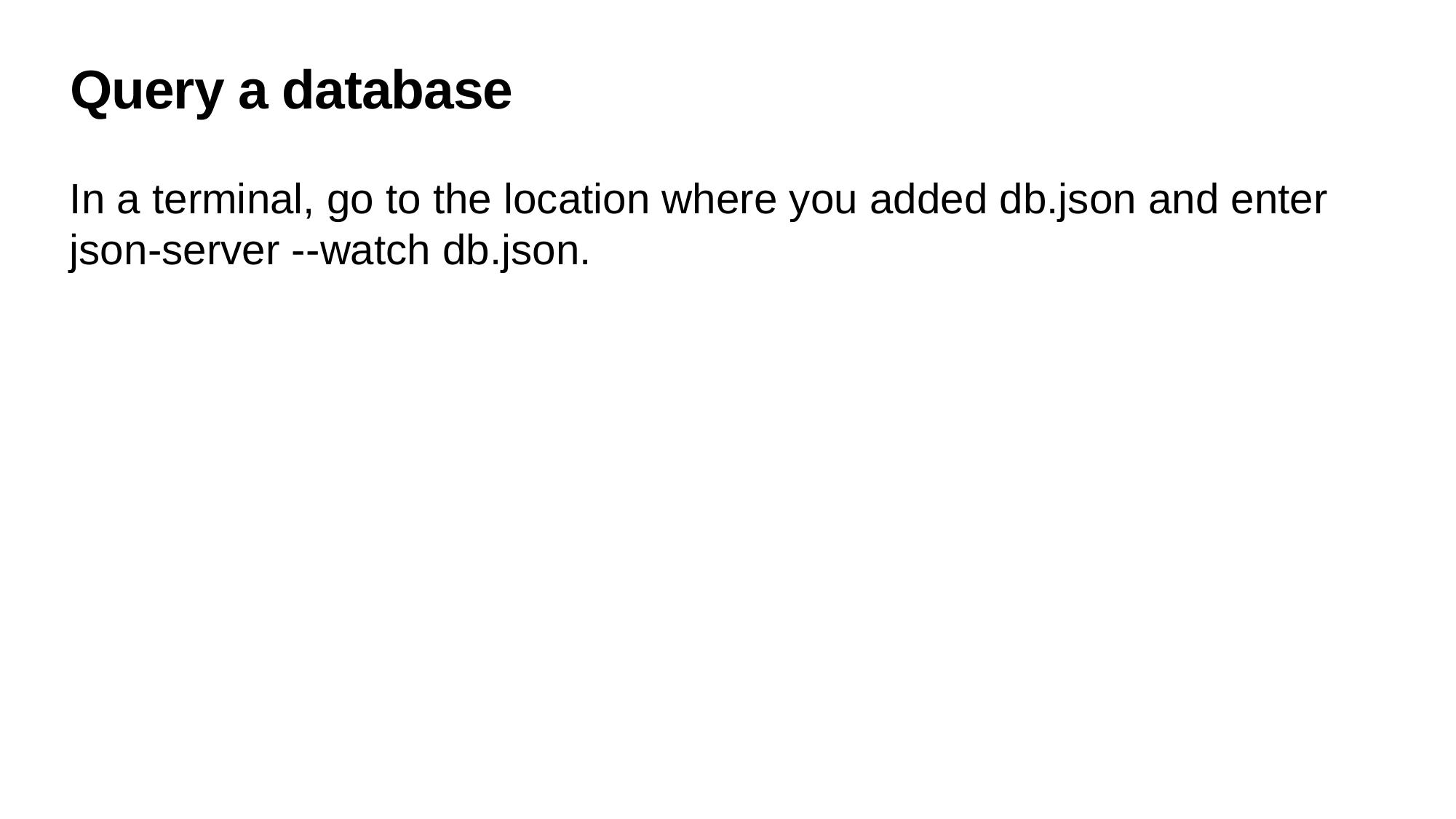

# Query a database
In a terminal, go to the location where you added db.json and enter json-server --watch db.json.